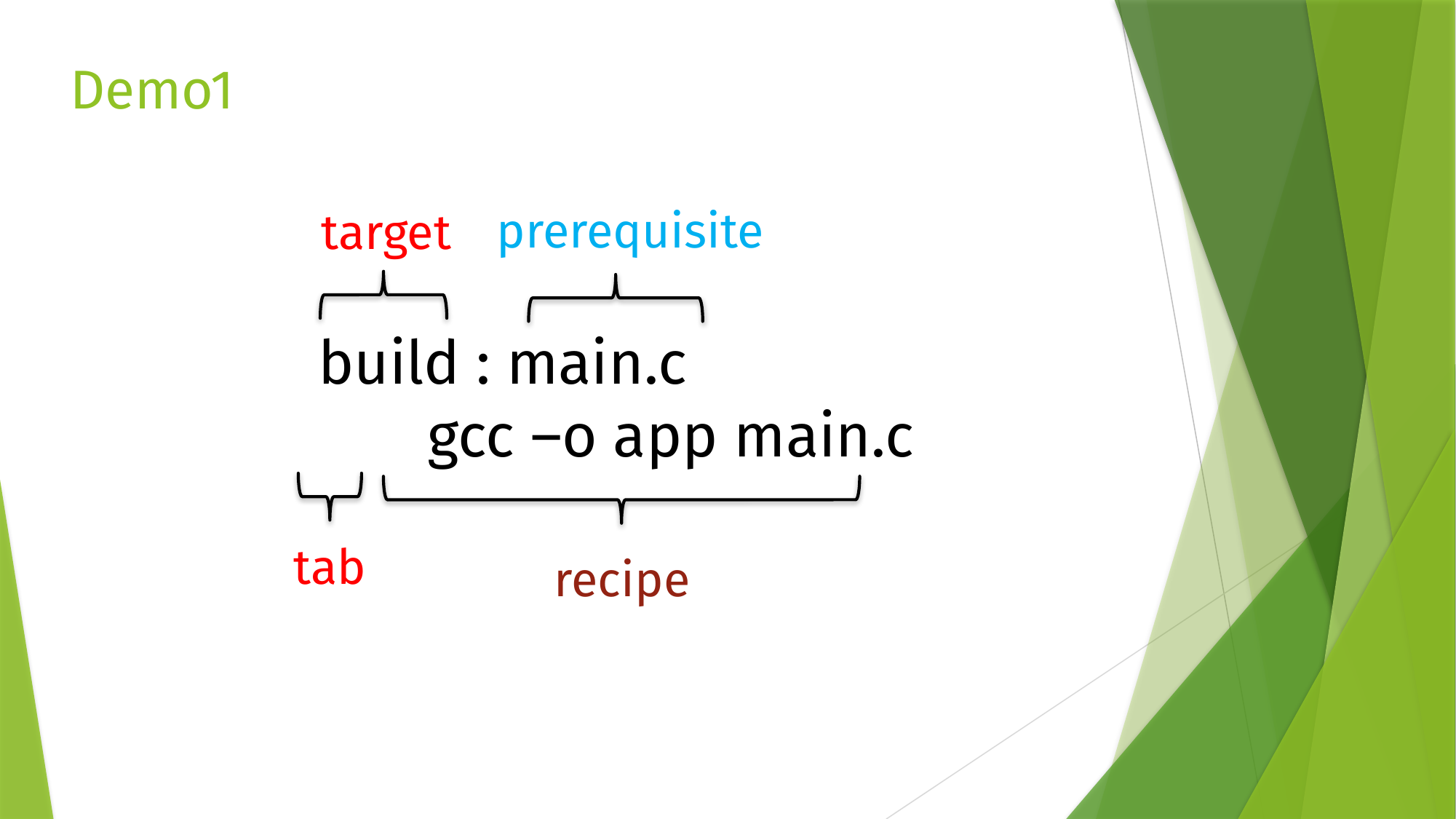

# Demo1
prerequisite
target

build : main.c
	gcc –o app main.c

tab
recipe